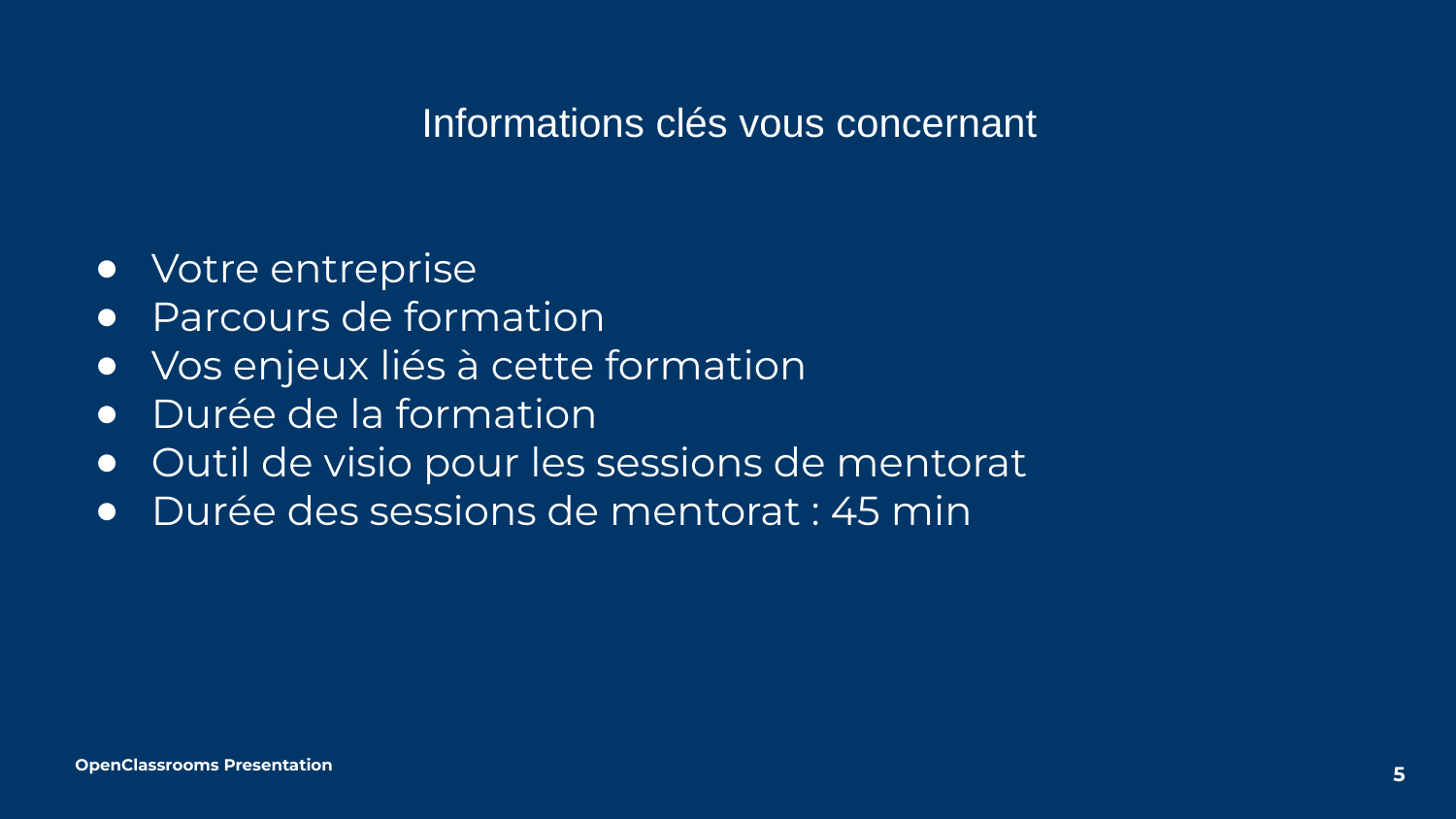

Informations clés vous concernant

Votre entreprise
Parcours de formation
Vos enjeux liés à cette formation
Durée de la formation
Outil de visio pour les sessions de mentorat
Durée des sessions de mentorat : 45 min

5